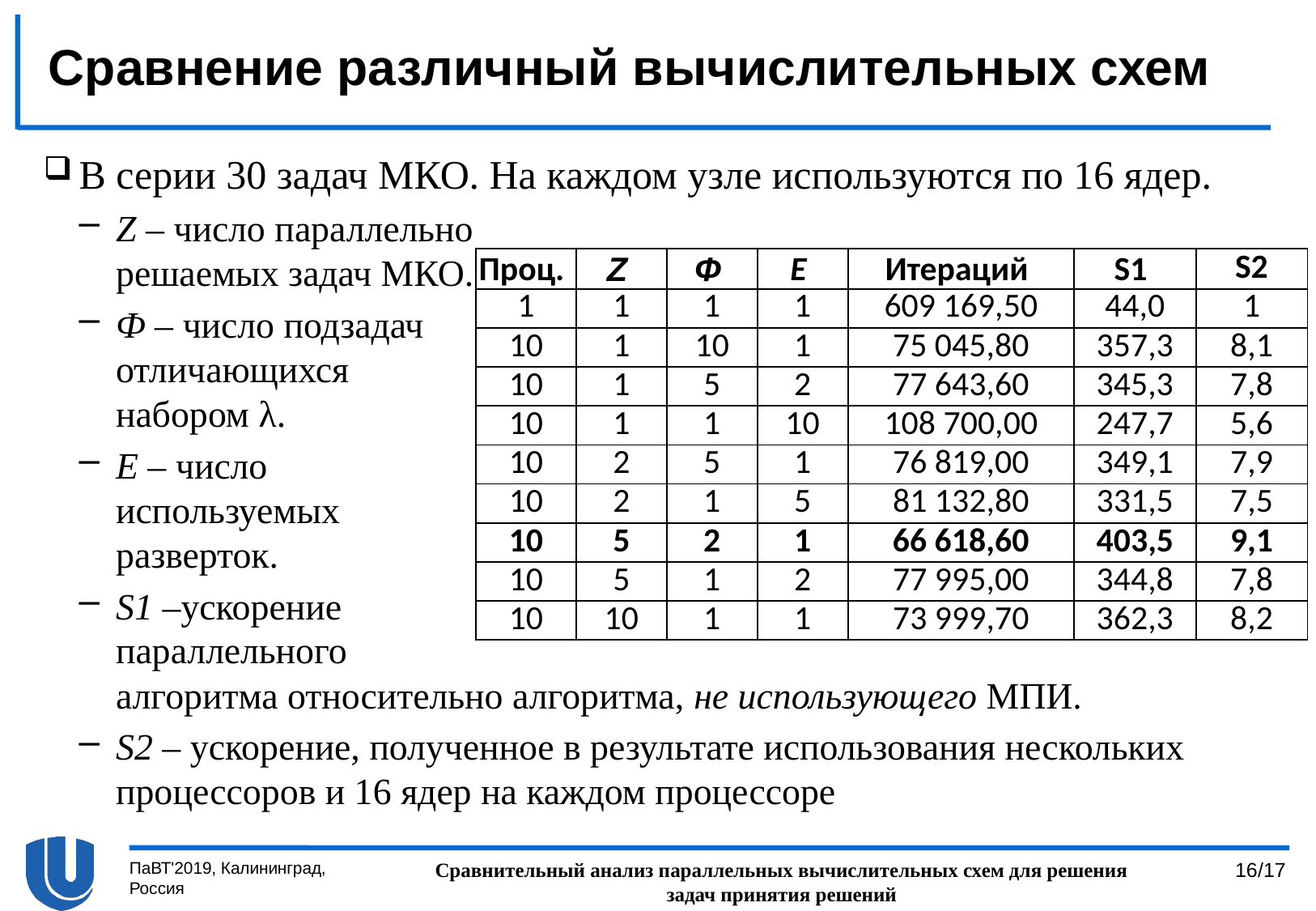

# Сравнение различный вычислительных схем
В серии 30 задач МКО. На каждом узле используются по 16 ядер.
Z – число параллельно
решаемых задач МКО.
Ф – число подзадач
отличающихся
набором λ.
E – число
используемых
разверток.
S1 –ускорение
параллельного
алгоритма относительно алгоритма, не использующего МПИ.
S2 – ускорение, полученное в результате использования нескольких процессоров и 16 ядер на каждом процессоре
| Проц. | Z | Ф | E | Итераций | S1 | S2 |
| --- | --- | --- | --- | --- | --- | --- |
| 1 | 1 | 1 | 1 | 609 169,50 | 44,0 | 1 |
| 10 | 1 | 10 | 1 | 75 045,80 | 357,3 | 8,1 |
| 10 | 1 | 5 | 2 | 77 643,60 | 345,3 | 7,8 |
| 10 | 1 | 1 | 10 | 108 700,00 | 247,7 | 5,6 |
| 10 | 2 | 5 | 1 | 76 819,00 | 349,1 | 7,9 |
| 10 | 2 | 1 | 5 | 81 132,80 | 331,5 | 7,5 |
| 10 | 5 | 2 | 1 | 66 618,60 | 403,5 | 9,1 |
| 10 | 5 | 1 | 2 | 77 995,00 | 344,8 | 7,8 |
| 10 | 10 | 1 | 1 | 73 999,70 | 362,3 | 8,2 |
ПаВТ'2019, Калининград, Россия
Сравнительный анализ параллельных вычислительных схем для решения задач принятия решений
16/17